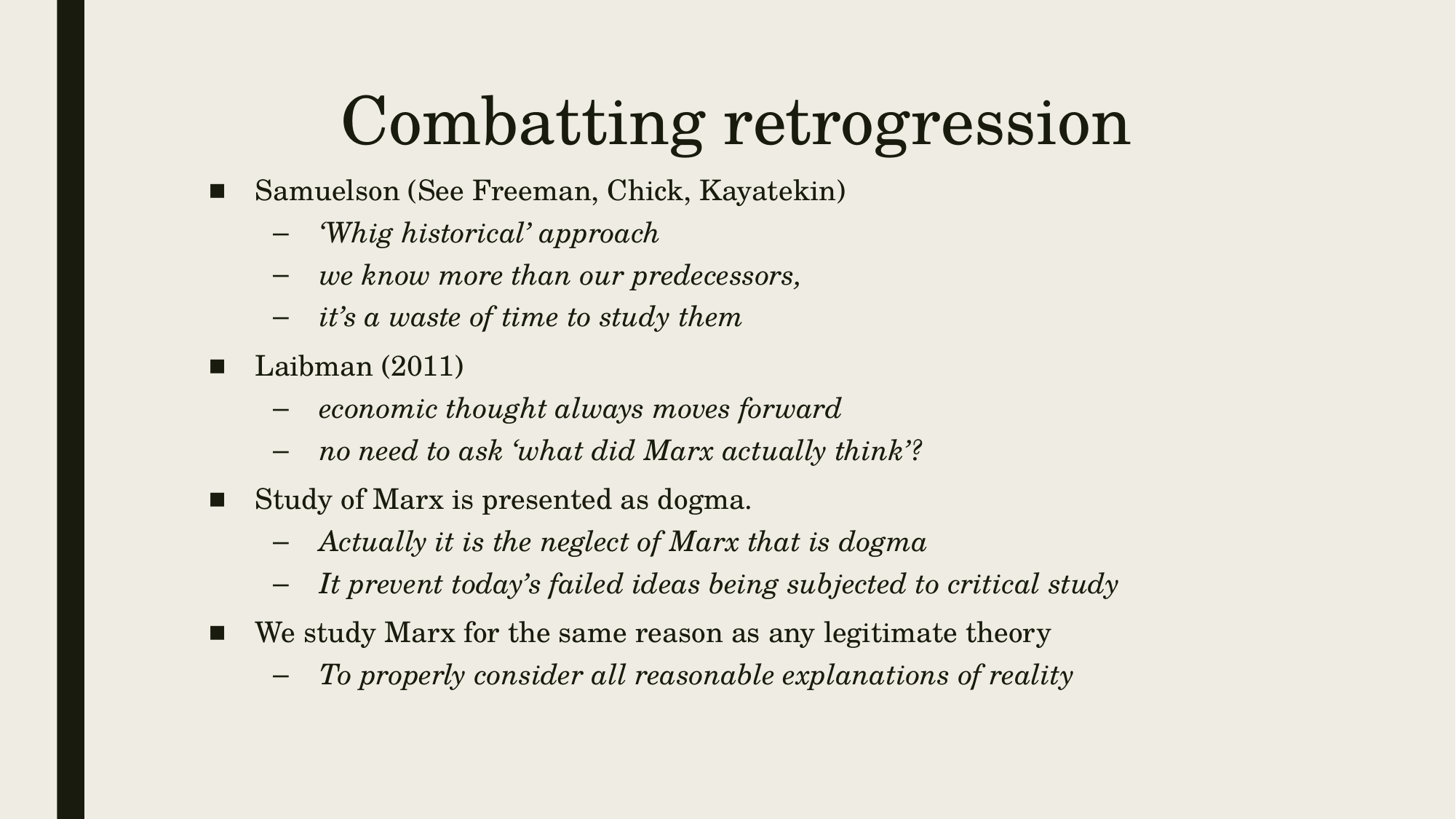

# Combatting retrogression
Samuelson (See Freeman, Chick, Kayatekin)
‘Whig historical’ approach
we know more than our predecessors,
it’s a waste of time to study them
Laibman (2011)
economic thought always moves forward
no need to ask ‘what did Marx actually think’?
Study of Marx is presented as dogma.
Actually it is the neglect of Marx that is dogma
It prevent today’s failed ideas being subjected to critical study
We study Marx for the same reason as any legitimate theory
To properly consider all reasonable explanations of reality